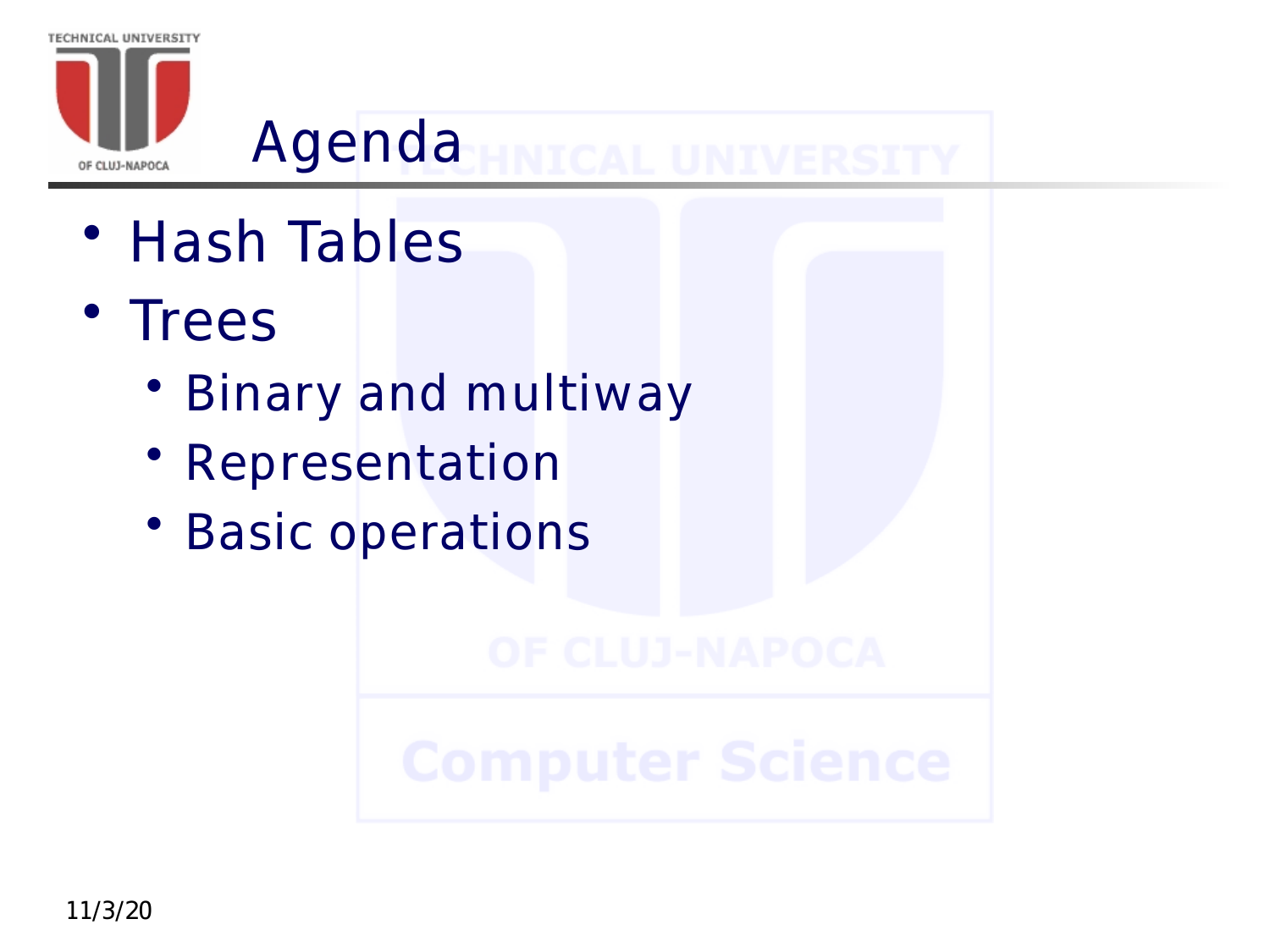

# Agenda
Hash Tables
Trees
Binary and multiway
Representation
Basic operations
11/3/20